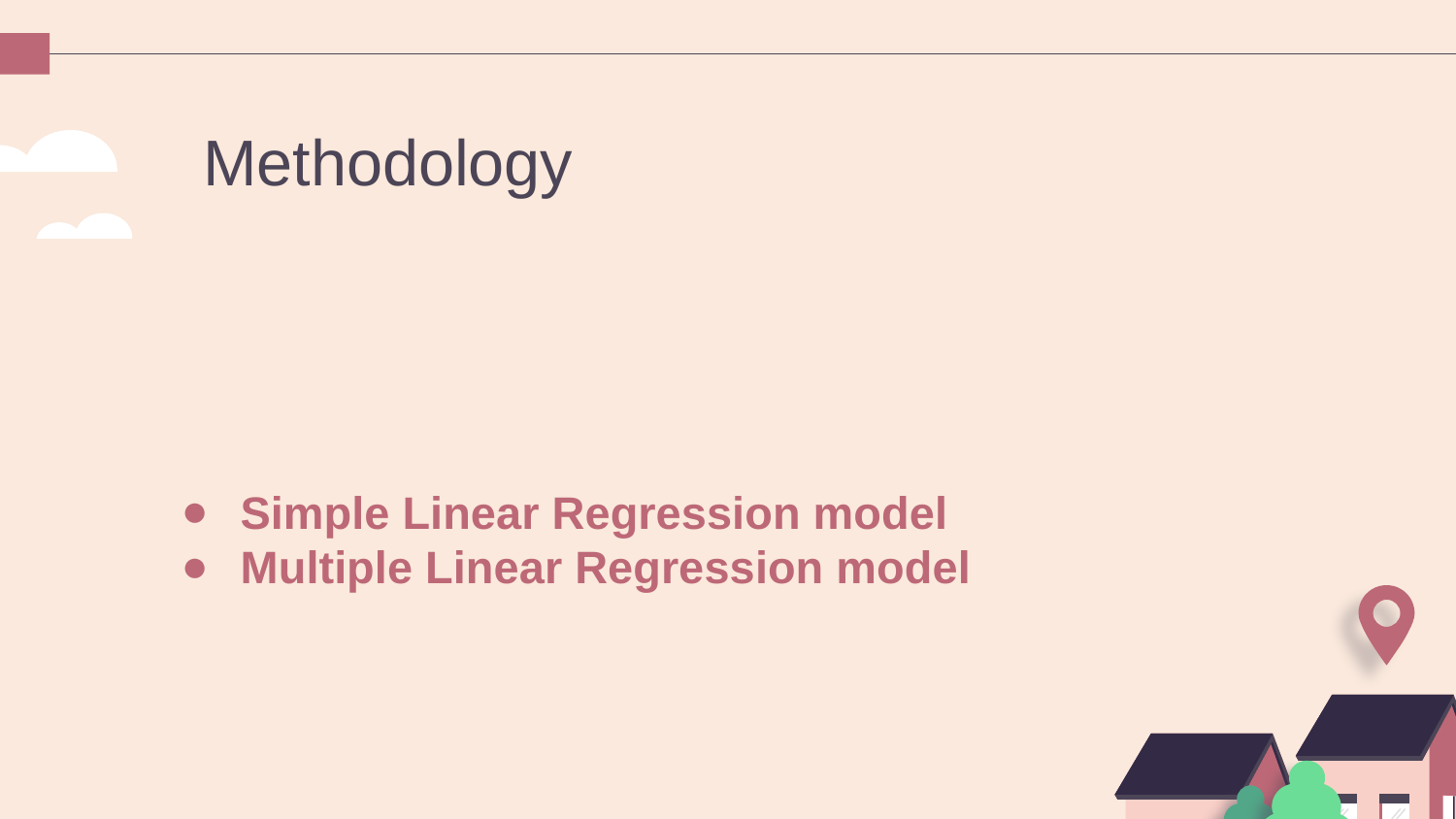

# Methodology

Simple Linear Regression model
Multiple Linear Regression model